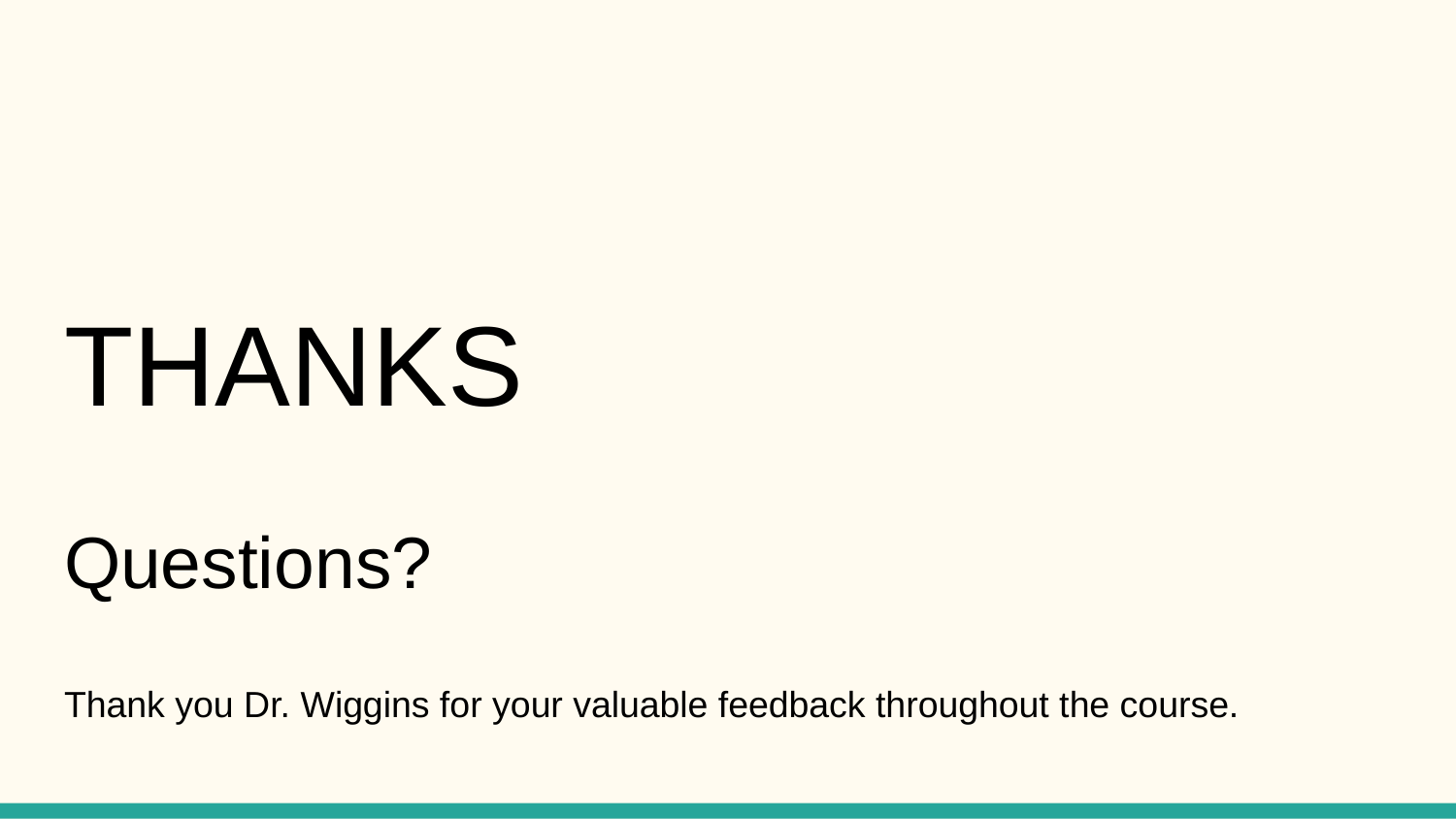

# THANKS

Questions?
Thank you Dr. Wiggins for your valuable feedback throughout the course.